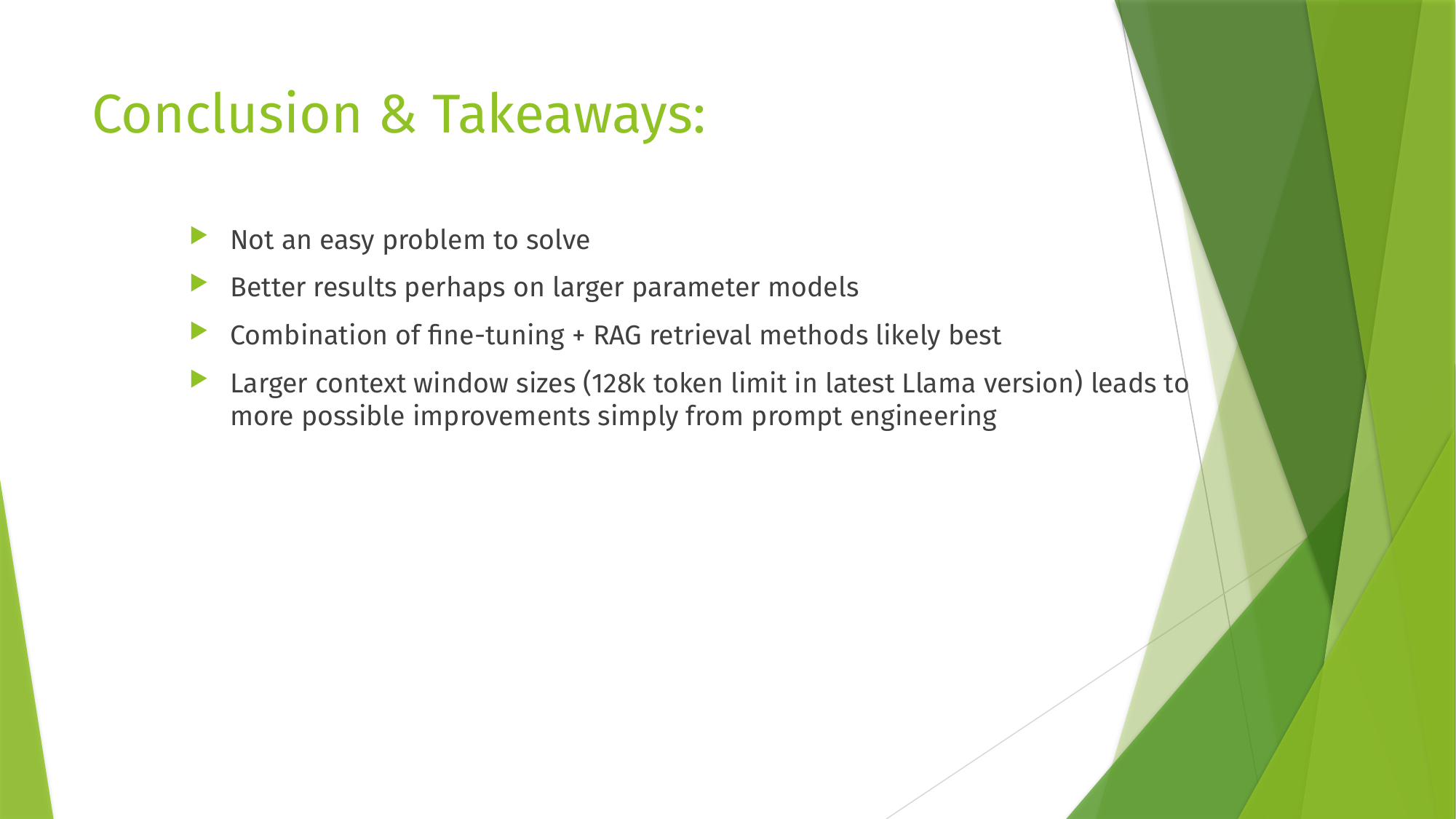

# Conclusion & Takeaways:
Not an easy problem to solve
Better results perhaps on larger parameter models
Combination of fine-tuning + RAG retrieval methods likely best
Larger context window sizes (128k token limit in latest Llama version) leads to more possible improvements simply from prompt engineering